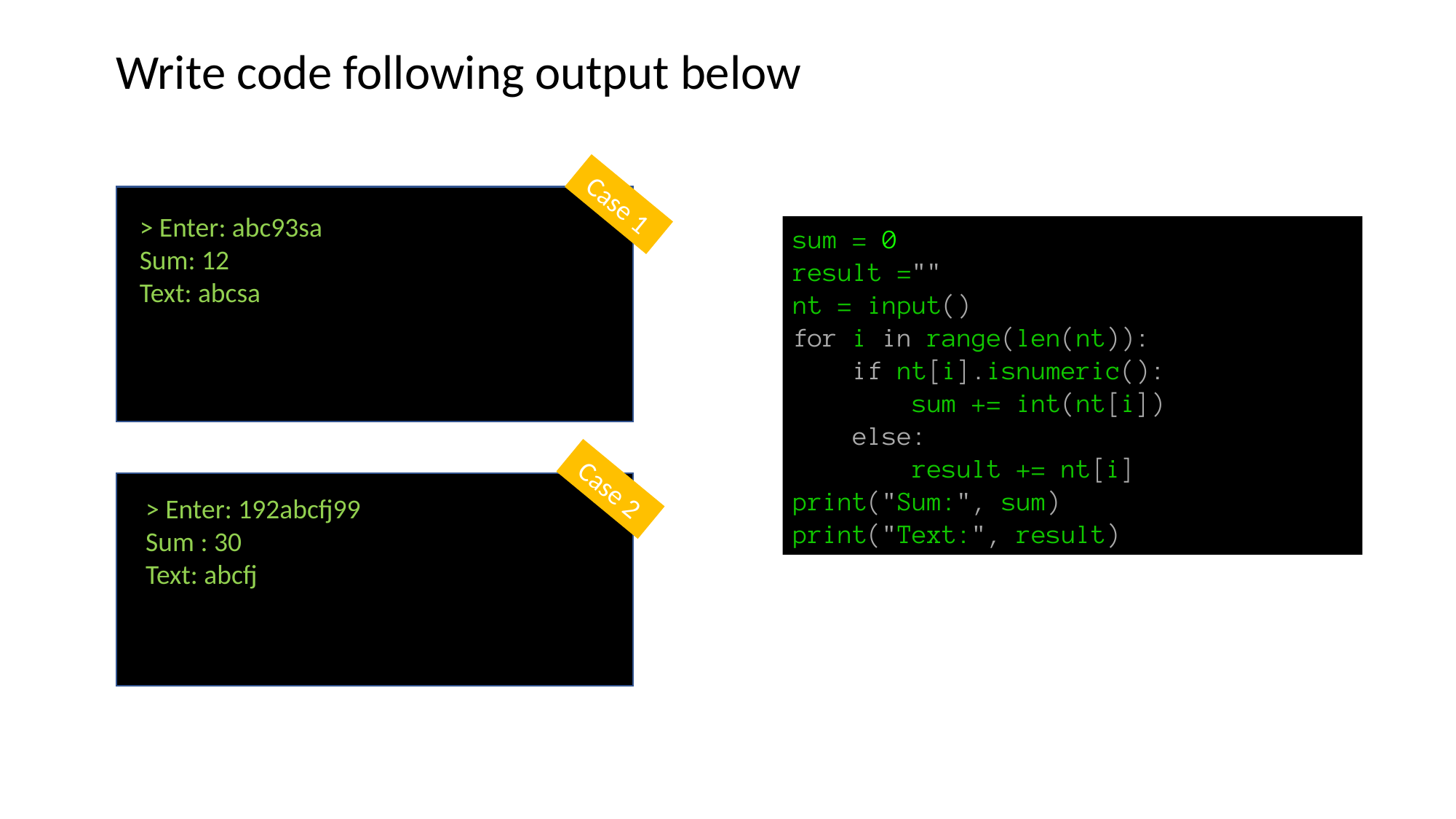

Write code following output below
Case 1

>​ Enter: abc93sa
Sum: 12
Text: abcsa

sum = 0
result =""
nt = input()
for i in range(len(nt)):
    if nt[i].isnumeric():
        sum += int(nt[i])
    else:
        result += nt[i]
print("Sum:", sum)
print("Text:", result)
Case 2

>​ Enter: 192abcfj99
Sum : 30
Text: abcfj